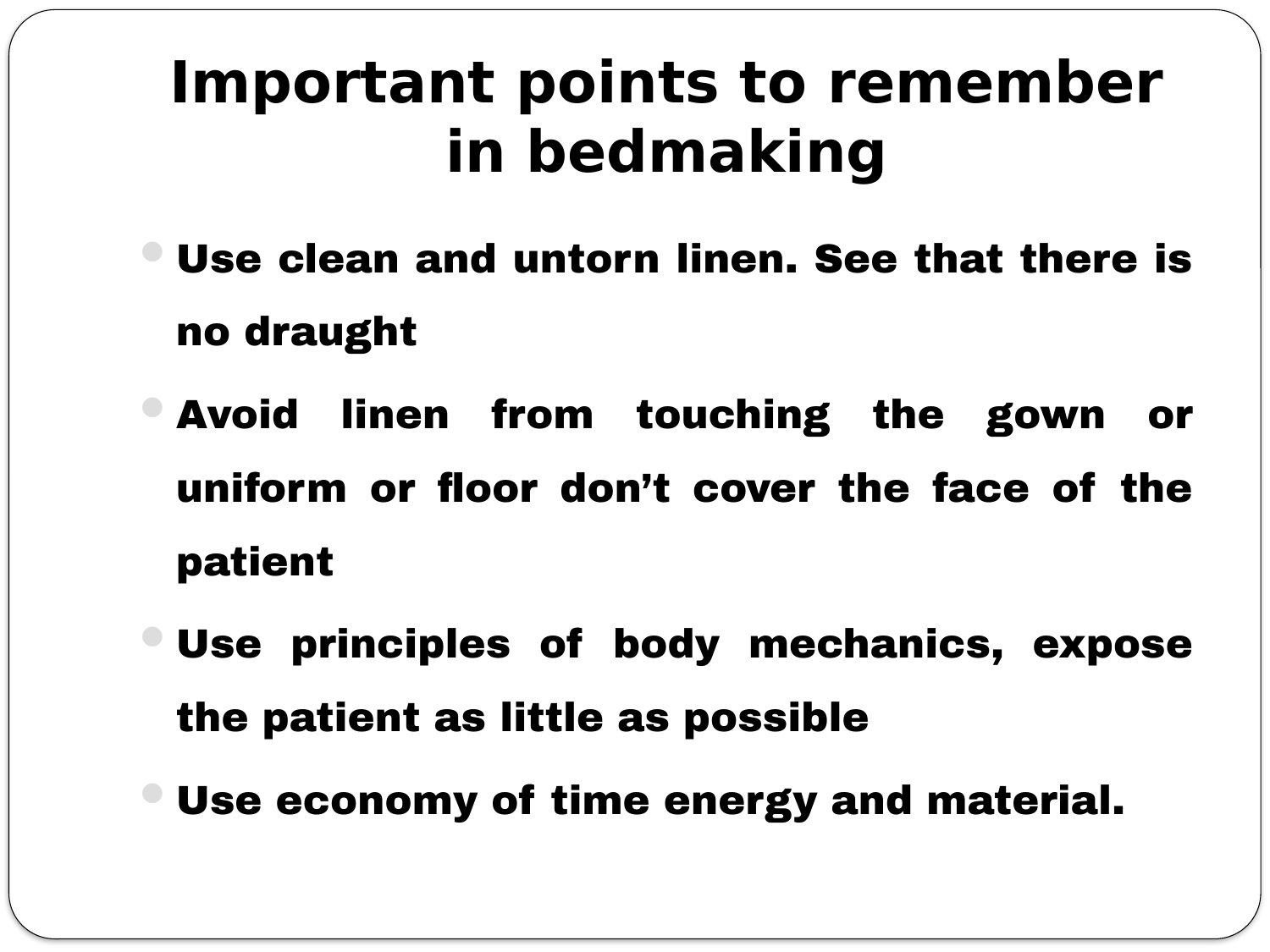

# Important points to remember in bedmaking
Use clean and untorn linen. See that there is no draught
Avoid linen from touching the gown or uniform or floor don’t cover the face of the patient
Use principles of body mechanics, expose the patient as little as possible
Use economy of time energy and material.